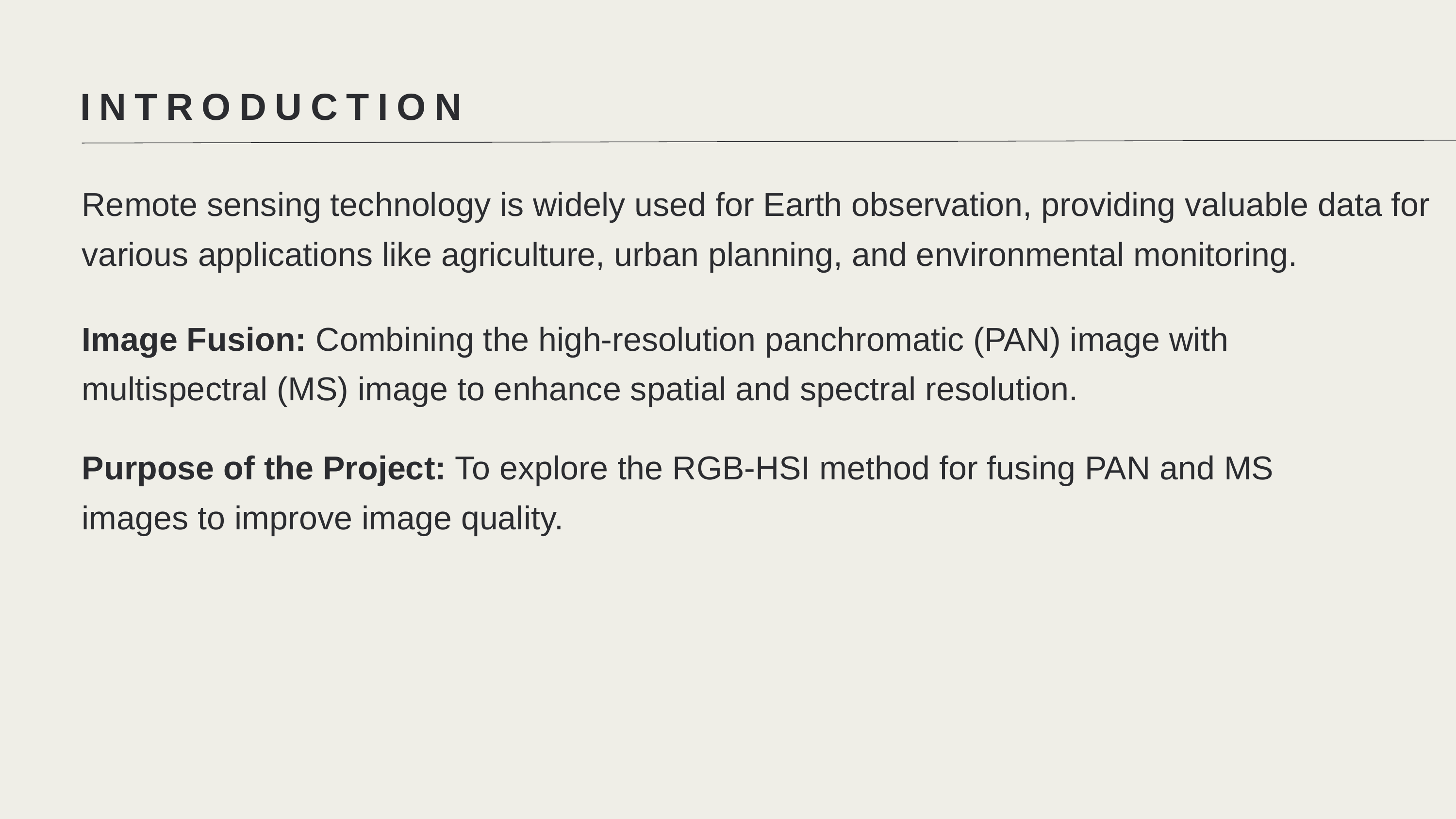

INTRODUCTION

Remote sensing technology is widely used for Earth observation, providing valuable data for various applications like agriculture, urban planning, and environmental monitoring.
Image Fusion: Combining the high-resolution panchromatic (PAN) image with multispectral (MS) image to enhance spatial and spectral resolution.
Purpose of the Project: To explore the RGB-HSI method for fusing PAN and MS images to improve image quality.